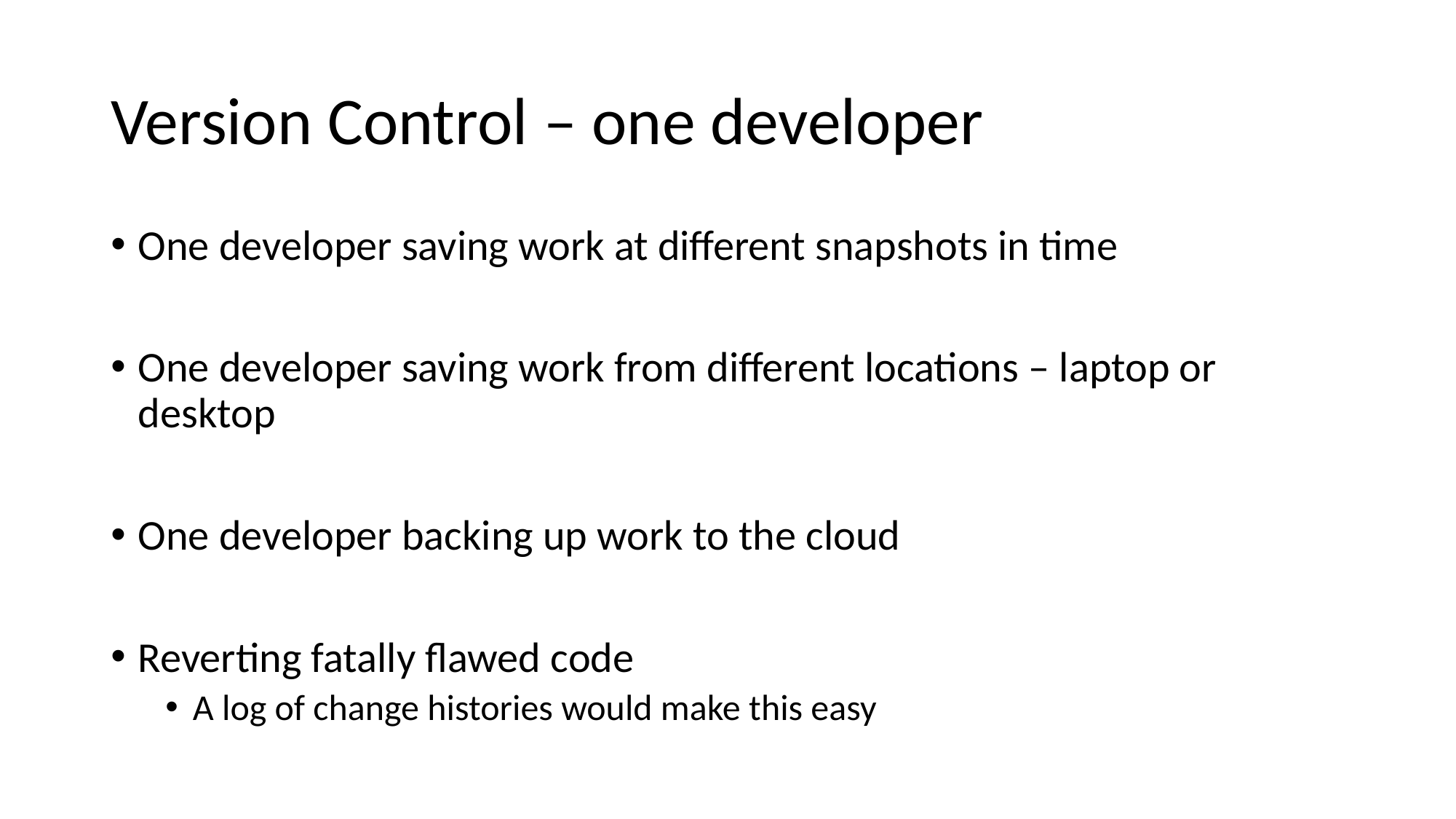

# Version Control – one developer
One developer saving work at different snapshots in time

One developer saving work from different locations – laptop or desktop

One developer backing up work to the cloud

Reverting fatally flawed code
A log of change histories would make this easy